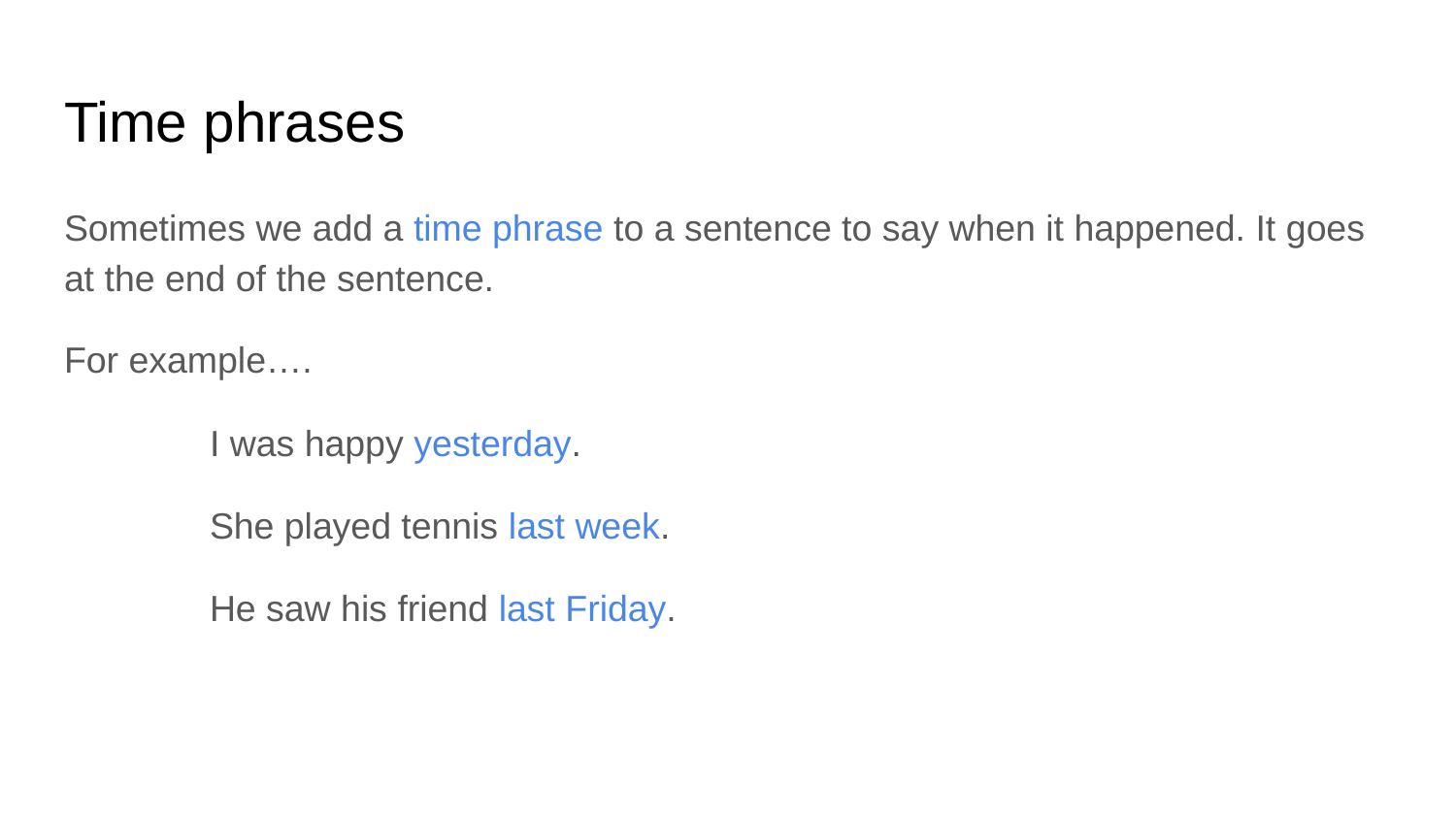

# Time phrases
Sometimes we add a time phrase to a sentence to say when it happened. It goes at the end of the sentence.
For example….
	I was happy yesterday.
	She played tennis last week.
	He saw his friend last Friday.